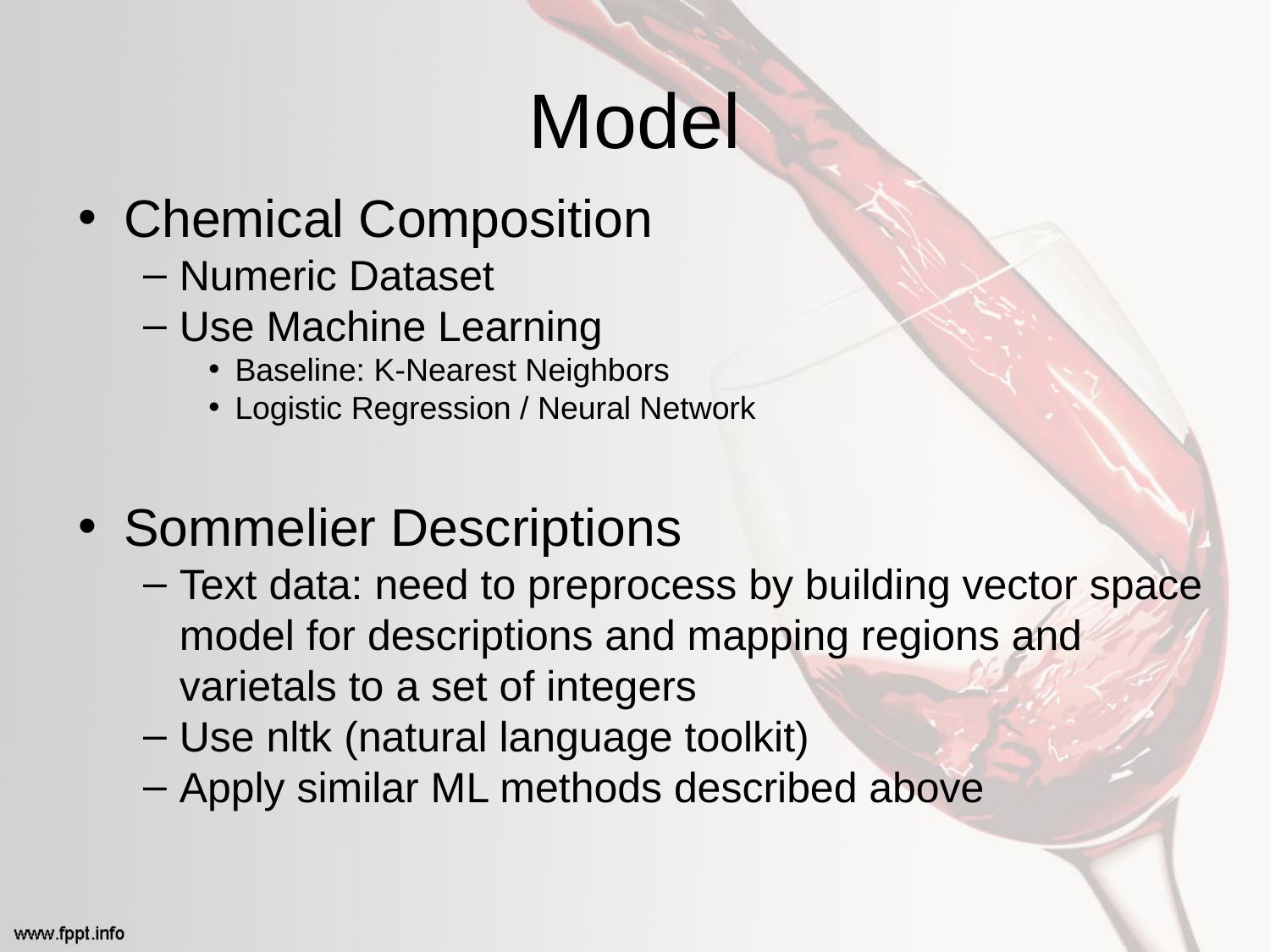

# Model
Chemical Composition
Numeric Dataset
Use Machine Learning
Baseline: K-Nearest Neighbors
Logistic Regression / Neural Network

Sommelier Descriptions
Text data: need to preprocess by building vector space model for descriptions and mapping regions and varietals to a set of integers
Use nltk (natural language toolkit)
Apply similar ML methods described above